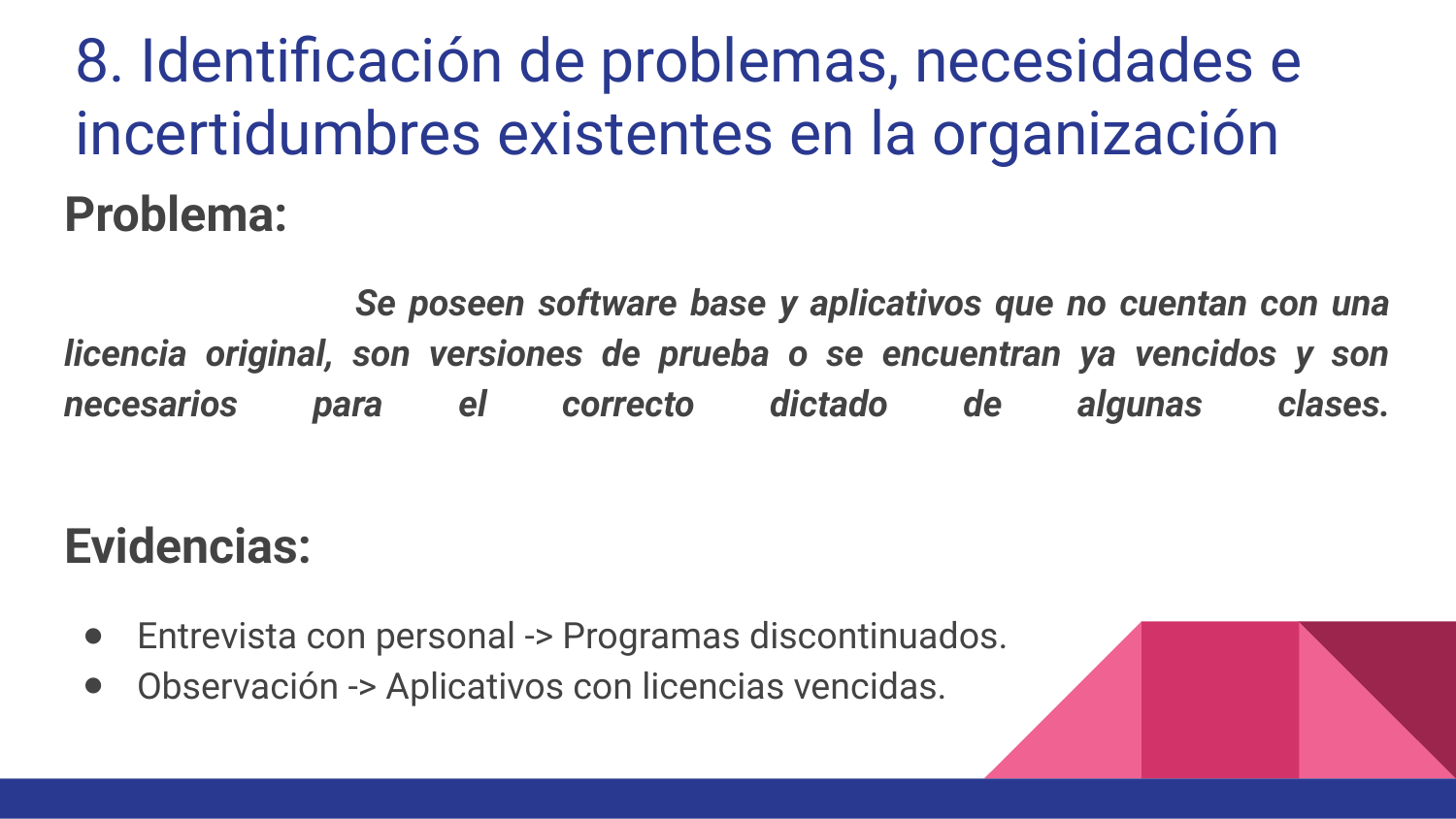

# 8. Identificación de problemas, necesidades e incertidumbres existentes en la organización
Problema:
		Se poseen software base y aplicativos que no cuentan con una licencia original, son versiones de prueba o se encuentran ya vencidos y son necesarios para el correcto dictado de algunas clases.
Evidencias:
Entrevista con personal -> Programas discontinuados.
Observación -> Aplicativos con licencias vencidas.